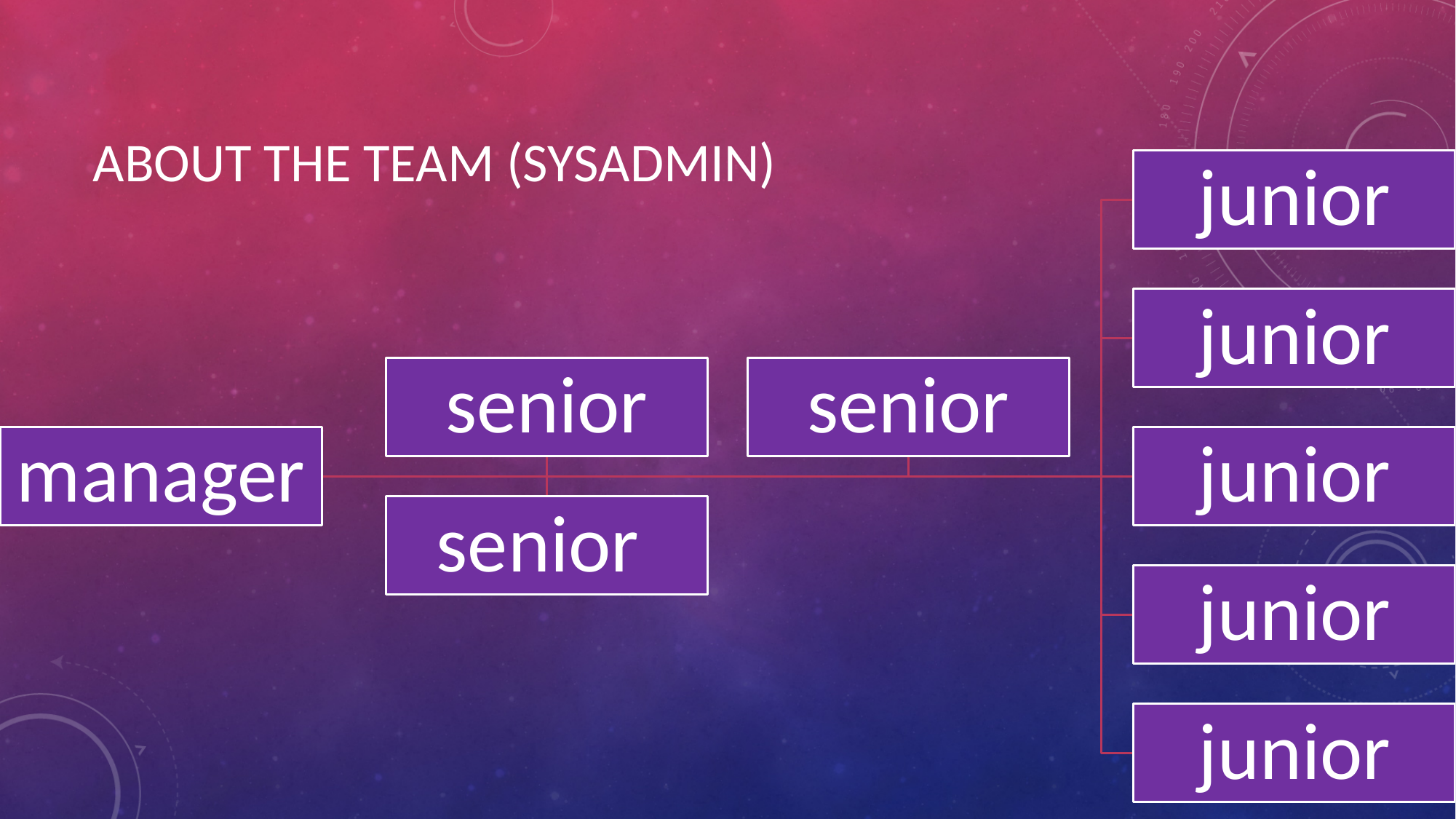

# About the team (sysadmin)
manager
junior
junior
junior
junior
junior
senior
senior
senior